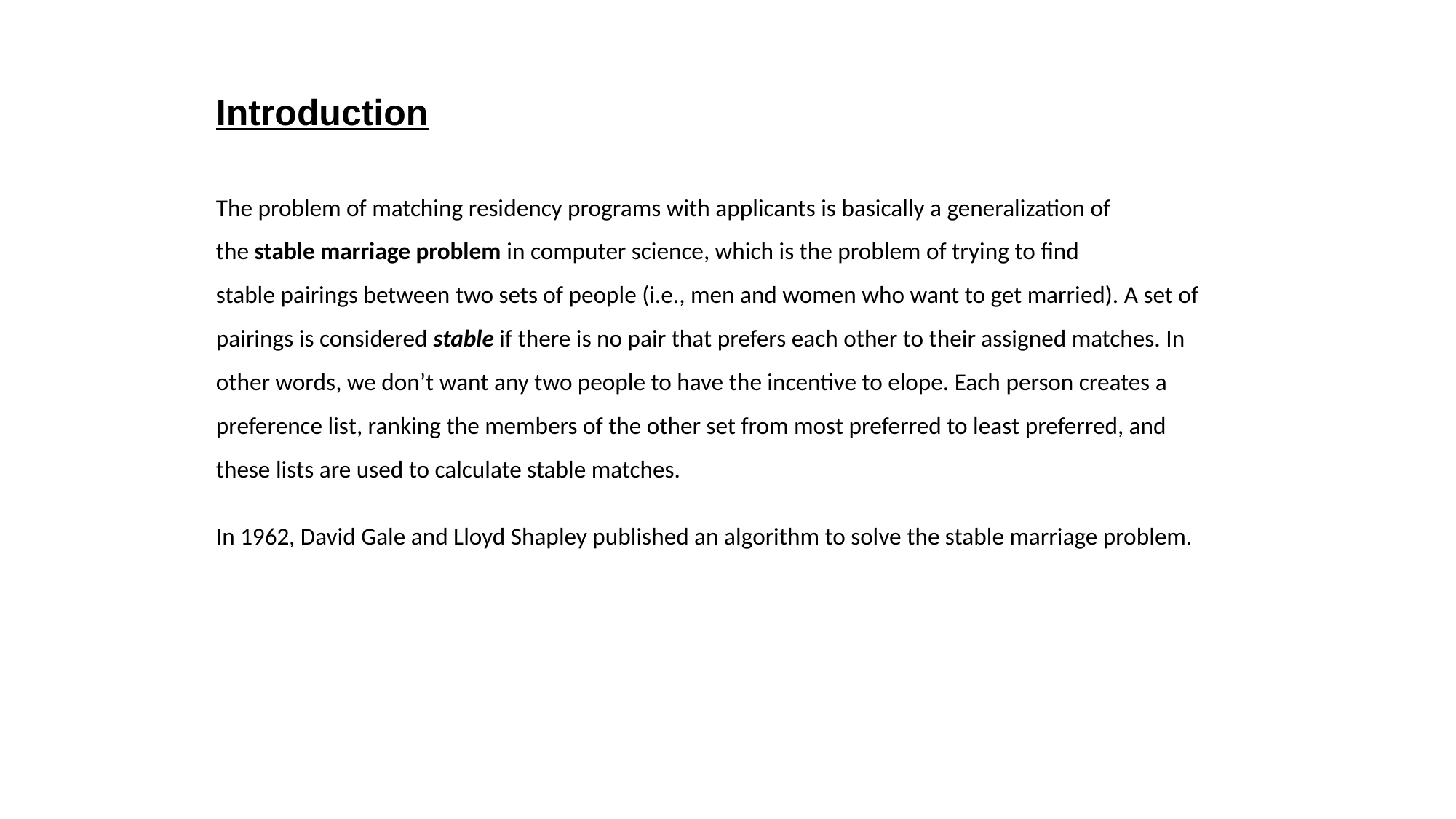

Introduction

The problem of matching residency programs with applicants is basically a generalization of the stable marriage problem in computer science, which is the problem of trying to find stable pairings between two sets of people (i.e., men and women who want to get married). A set of pairings is considered stable if there is no pair that prefers each other to their assigned matches. In other words, we don’t want any two people to have the incentive to elope. Each person creates a preference list, ranking the members of the other set from most preferred to least preferred, and these lists are used to calculate stable matches.
In 1962, David Gale and Lloyd Shapley published an algorithm to solve the stable marriage problem.